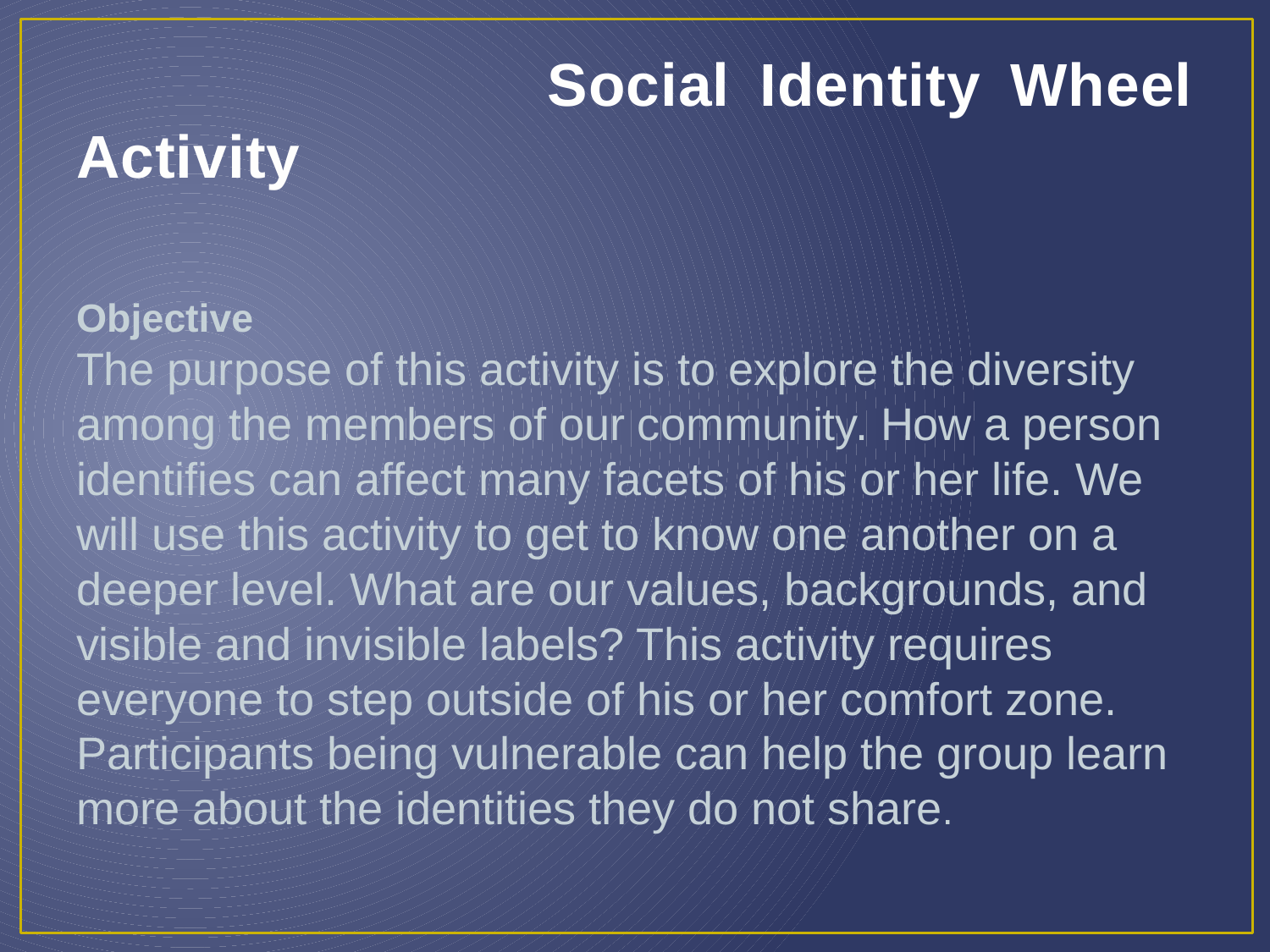

# Social Identity Wheel Activity

Objective
The purpose of this activity is to explore the diversity among the members of our community. How a person identifies can affect many facets of his or her life. We will use this activity to get to know one another on a deeper level. What are our values, backgrounds, and visible and invisible labels? This activity requires everyone to step outside of his or her comfort zone. Participants being vulnerable can help the group learn more about the identities they do not share.